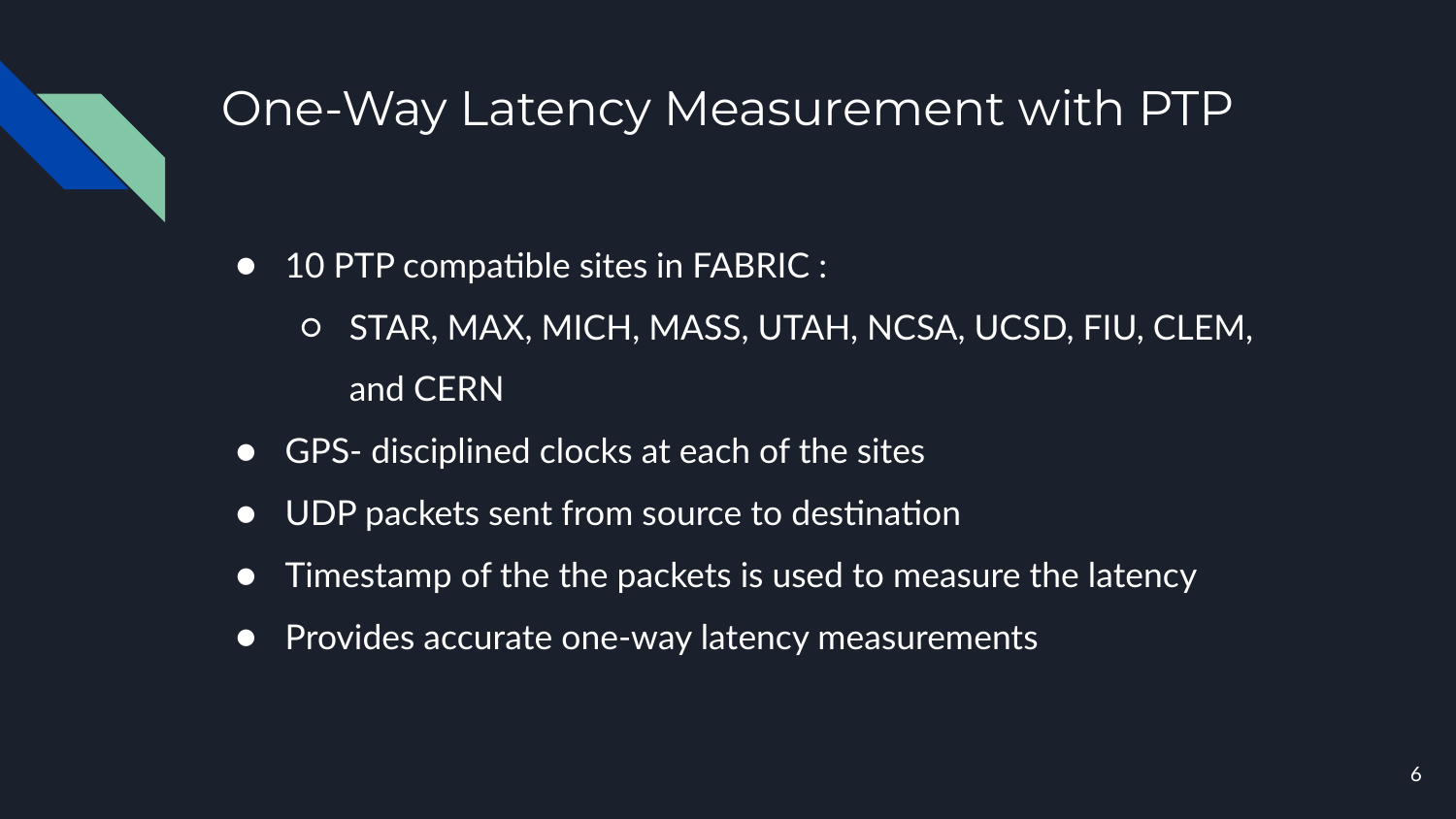

# One-Way Latency Measurement with PTP
10 PTP compatible sites in FABRIC :
STAR, MAX, MICH, MASS, UTAH, NCSA, UCSD, FIU, CLEM, and CERN
GPS- disciplined clocks at each of the sites
UDP packets sent from source to destination
Timestamp of the the packets is used to measure the latency
Provides accurate one-way latency measurements

6